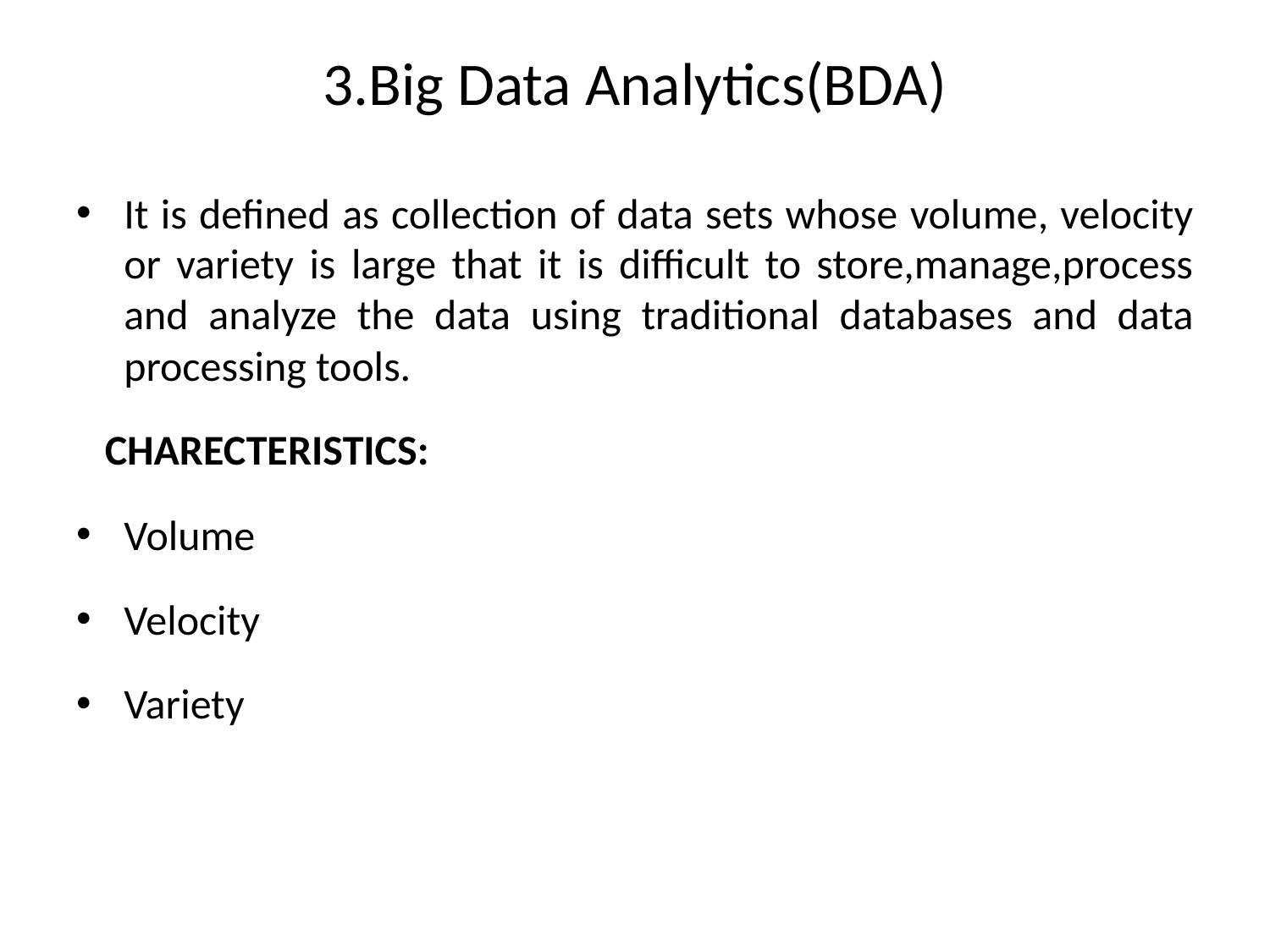

# 3.Big Data Analytics(BDA)
It is defined as collection of data sets whose volume, velocity or variety is large that it is difficult to store,manage,process and analyze the data using traditional databases and data processing tools.
   CHARECTERISTICS:
Volume
Velocity
Variety